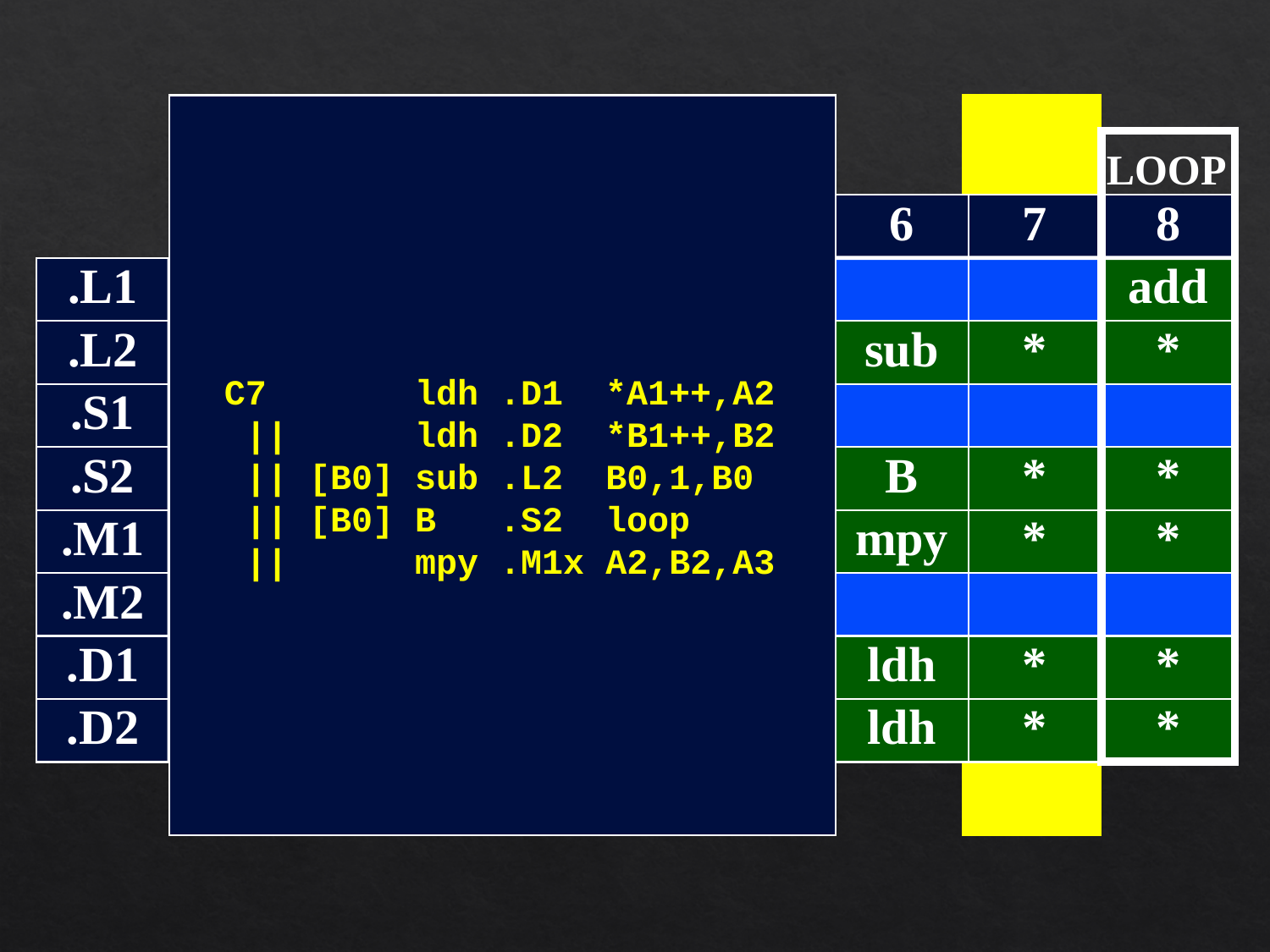

PROLOG
LOOP
1
2
3
4
4
6
7
8
.L1
.L2
.S1
.S2
.M1
.M2
.D1
.D2

add

C7	   ldh .D1  *A1++,A2
 ||	   ldh .D2  *B1++,B2
 || [B0] sub .L2  B0,1,B0
 || [B0] B	 .S2  loop
 ||      mpy .M1x A2,B2,A3

sub

*

*

*

sub

*

*

B
*
*
B
*
*

mpy
*
*

ldh m
*
*
*
*
ldh
*
*
ldh n
*
*
*
*
ldh
*
*